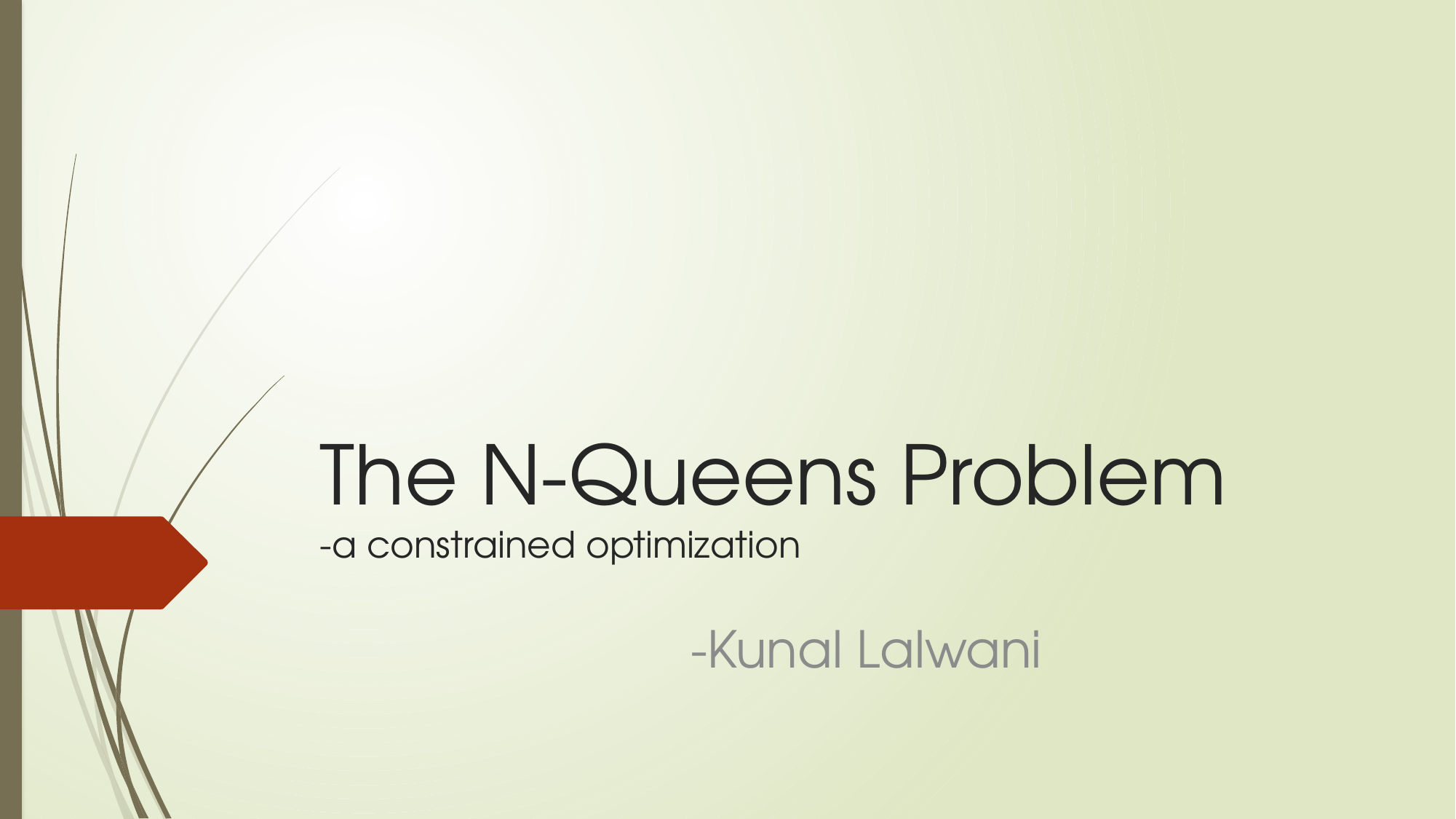

# The N-Queens Problem -a constrained optimization

											-Kunal Lalwani